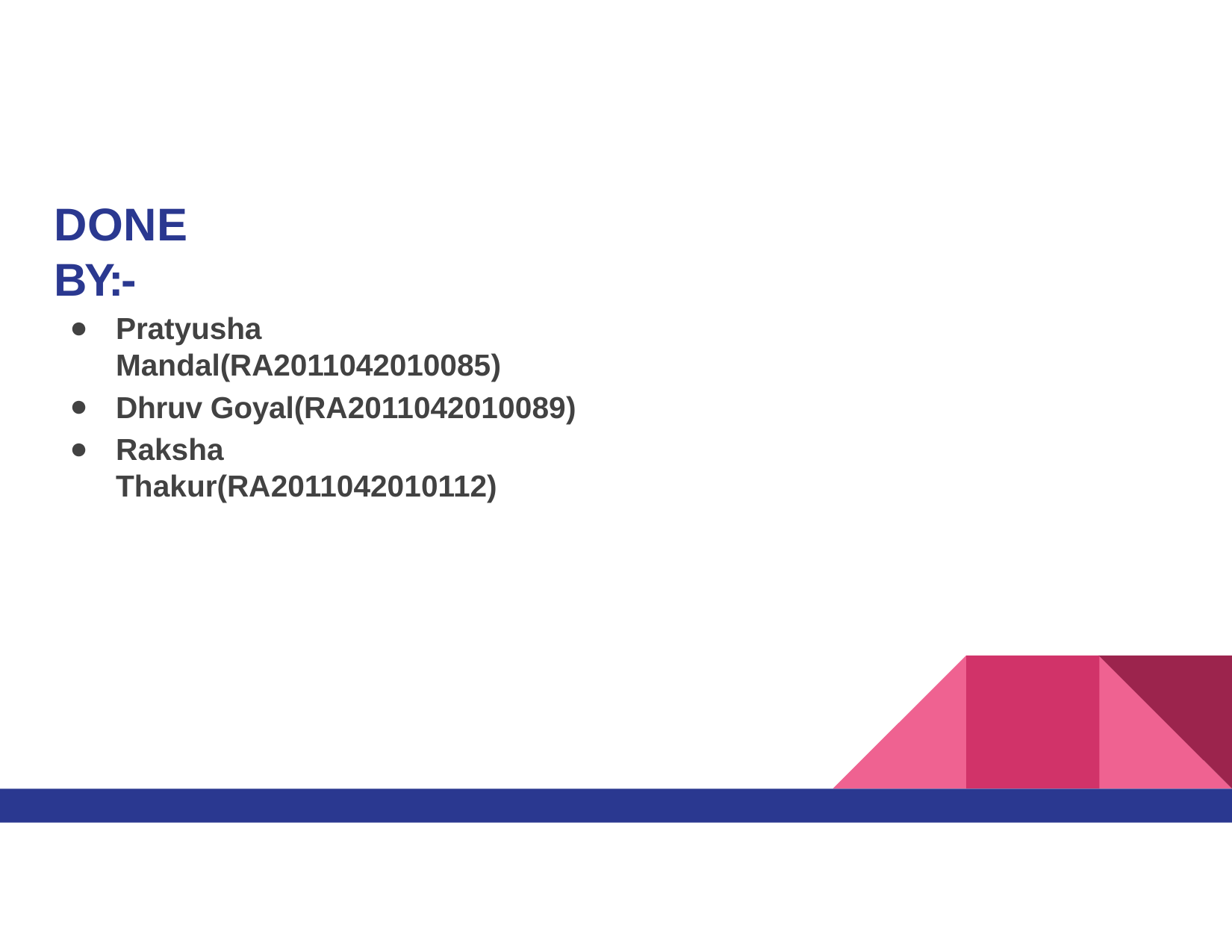

# DONE BY:-
Pratyusha Mandal(RA2011042010085)
Dhruv Goyal(RA2011042010089)
Raksha Thakur(RA2011042010112)